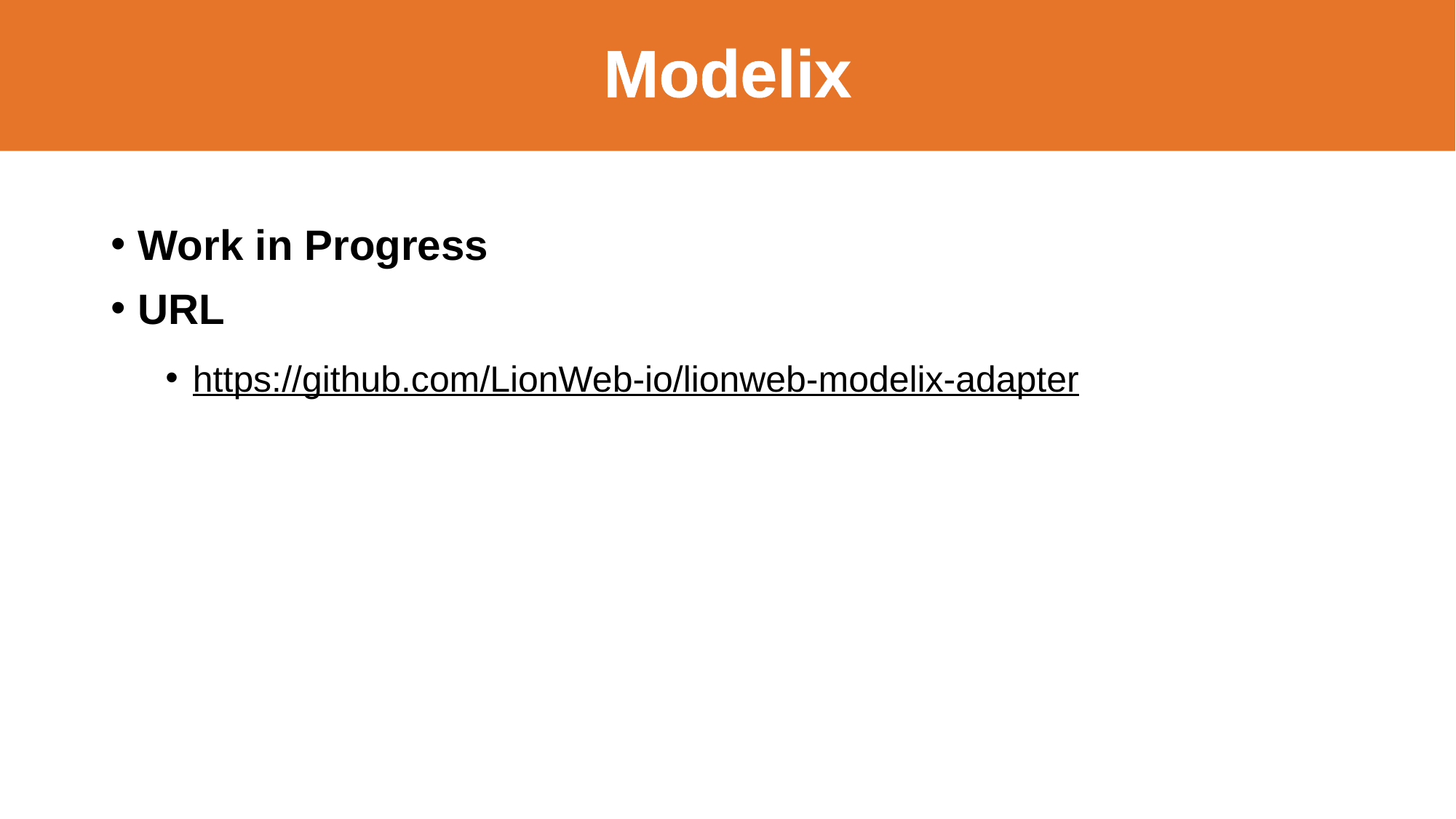

# Modelix
Work in Progress
URL
https://github.com/LionWeb-io/lionweb-modelix-adapter